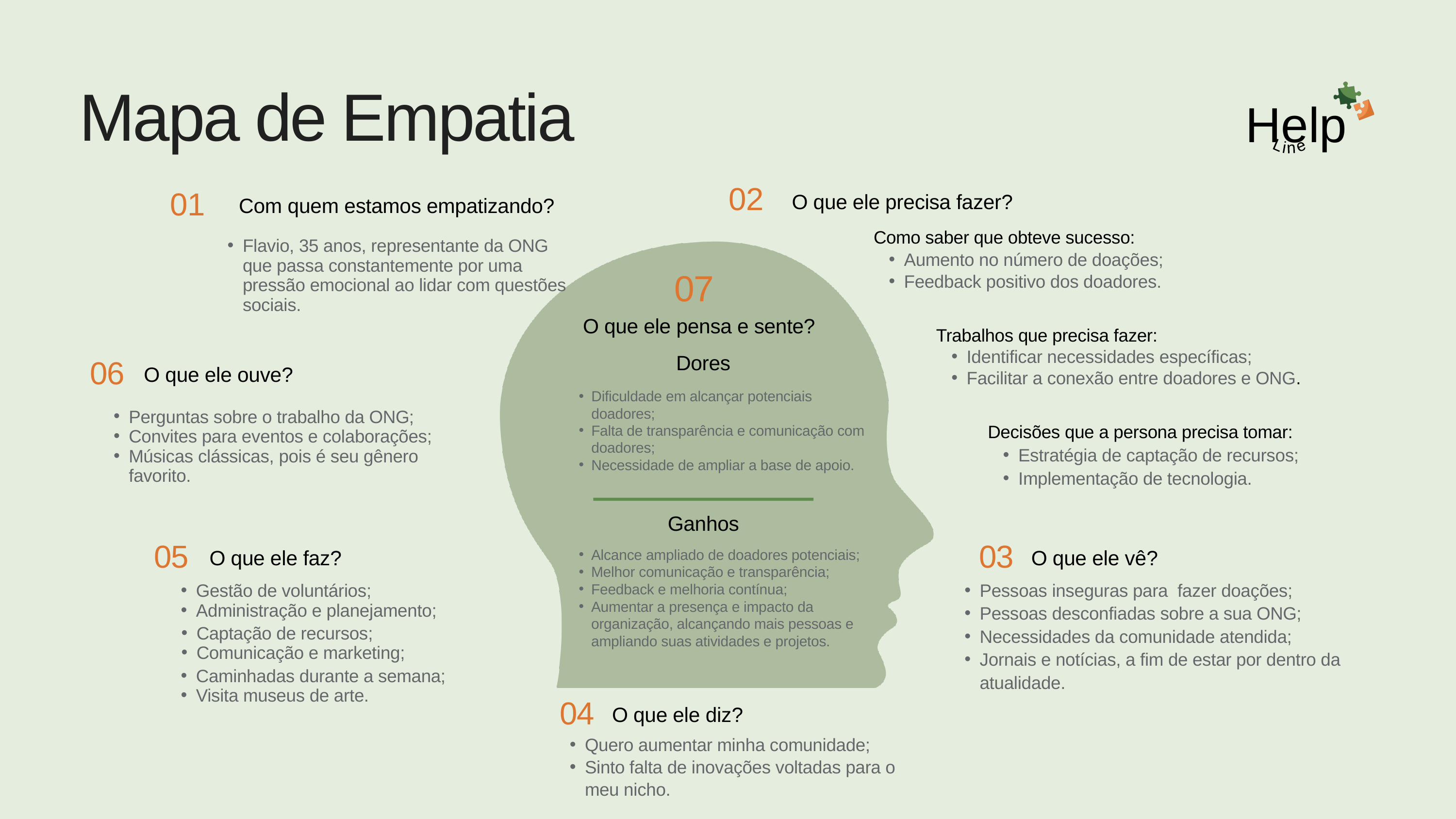

Help
Mapa de Empatia
Line
02
01
O que ele precisa fazer?
Com quem estamos empatizando?
Como saber que obteve sucesso:
Aumento no número de doações;
Feedback positivo dos doadores.

Flavio, 35 anos, representante da ONG que passa constantemente por uma pressão emocional ao lidar com questões sociais.

07
O que ele pensa e sente?
Trabalhos que precisa fazer:
Identificar necessidades específicas;
Facilitar a conexão entre doadores e ONG.

Dores
06
O que ele ouve?
Dificuldade em alcançar potenciais doadores;
Falta de transparência e comunicação com doadores;
Necessidade de ampliar a base de apoio.
Perguntas sobre o trabalho da ONG;
Convites para eventos e colaborações;
Músicas clássicas, pois é seu gênero favorito.

Decisões que a persona precisa tomar:
Estratégia de captação de recursos;
Implementação de tecnologia.

Ganhos
05
03
Alcance ampliado de doadores potenciais;
Melhor comunicação e transparência;
Feedback e melhoria contínua;
Aumentar a presença e impacto da organização, alcançando mais pessoas e ampliando suas atividades e projetos.
O que ele faz?
O que ele vê?
Pessoas inseguras para  fazer doações;
Pessoas desconfiadas sobre a sua ONG;
Necessidades da comunidade atendida;
Jornais e notícias, a fim de estar por dentro da atualidade.

Gestão de voluntários;
Administração e planejamento;
Captação de recursos;
Comunicação e marketing;
Caminhadas durante a semana;
Visita museus de arte.
04
O que ele diz?
Quero aumentar minha comunidade;
Sinto falta de inovações voltadas para o meu nicho.